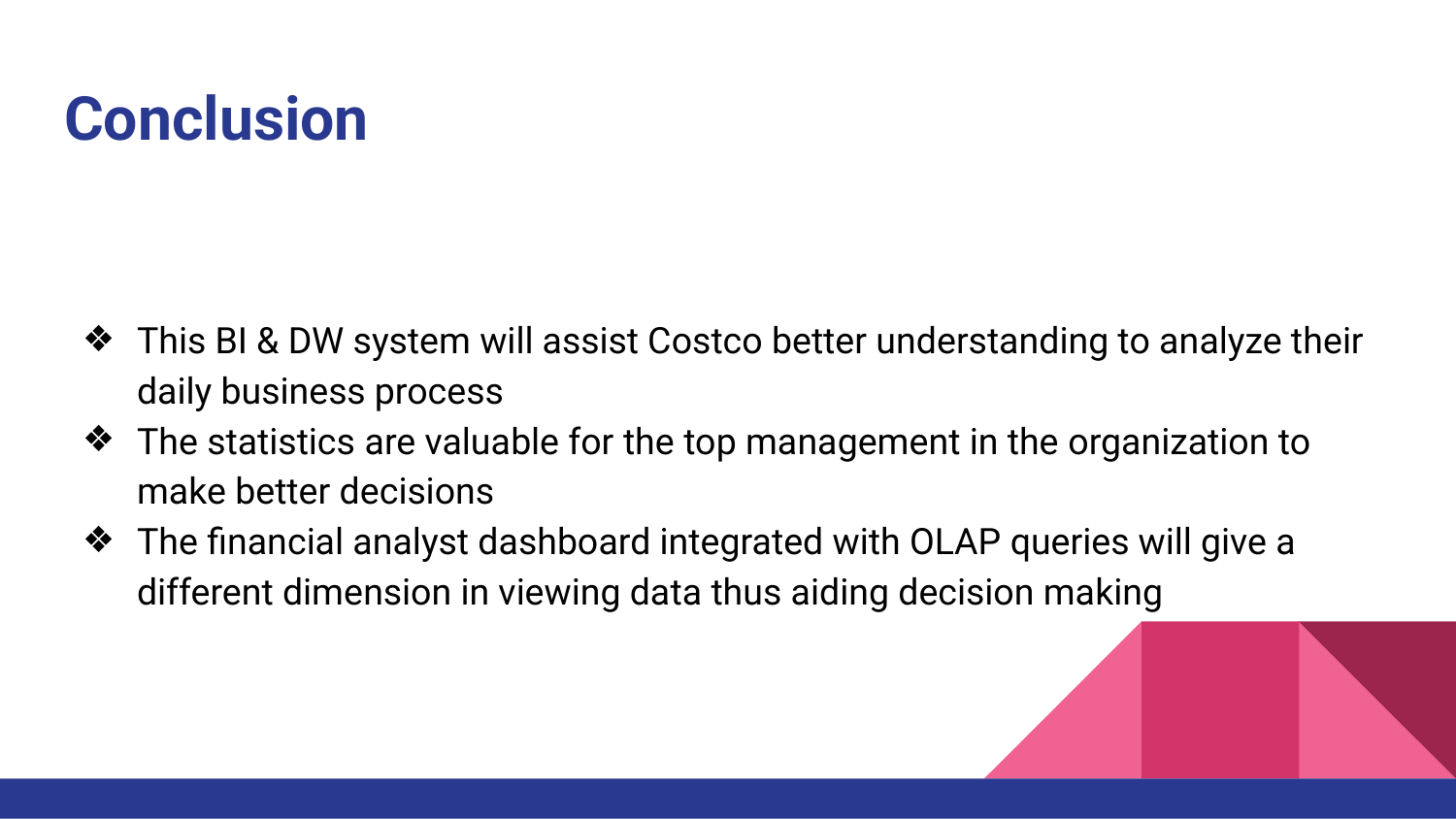

# Conclusion
This BI & DW system will assist Costco better understanding to analyze their daily business process
The statistics are valuable for the top management in the organization to make better decisions
The financial analyst dashboard integrated with OLAP queries will give a different dimension in viewing data thus aiding decision making